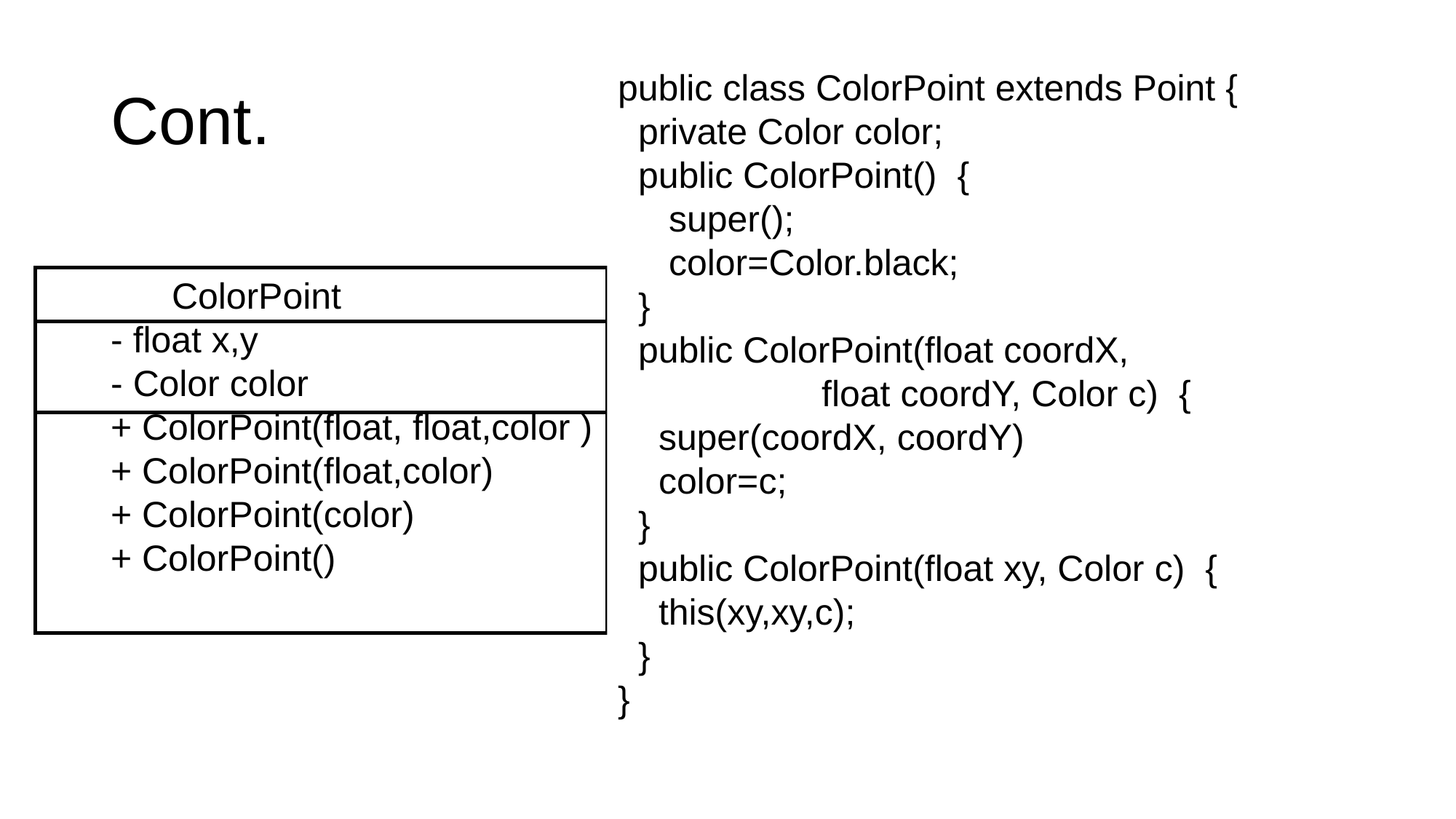

# Cont.
public class ColorPoint extends Point {
  private Color color;
  public ColorPoint()  {
     super();
     color=Color.black;
  }
  public ColorPoint(float coordX,
                    float coordY, Color c)  {
    super(coordX, coordY)
    color=c;
  }
  public ColorPoint(float xy, Color c)  {
    this(xy,xy,c);
  }
}

      ColorPoint
- float x,y
- Color color
+ ColorPoint(float, float,color )
+ ColorPoint(float,color)
+ ColorPoint(color)
+ ColorPoint()